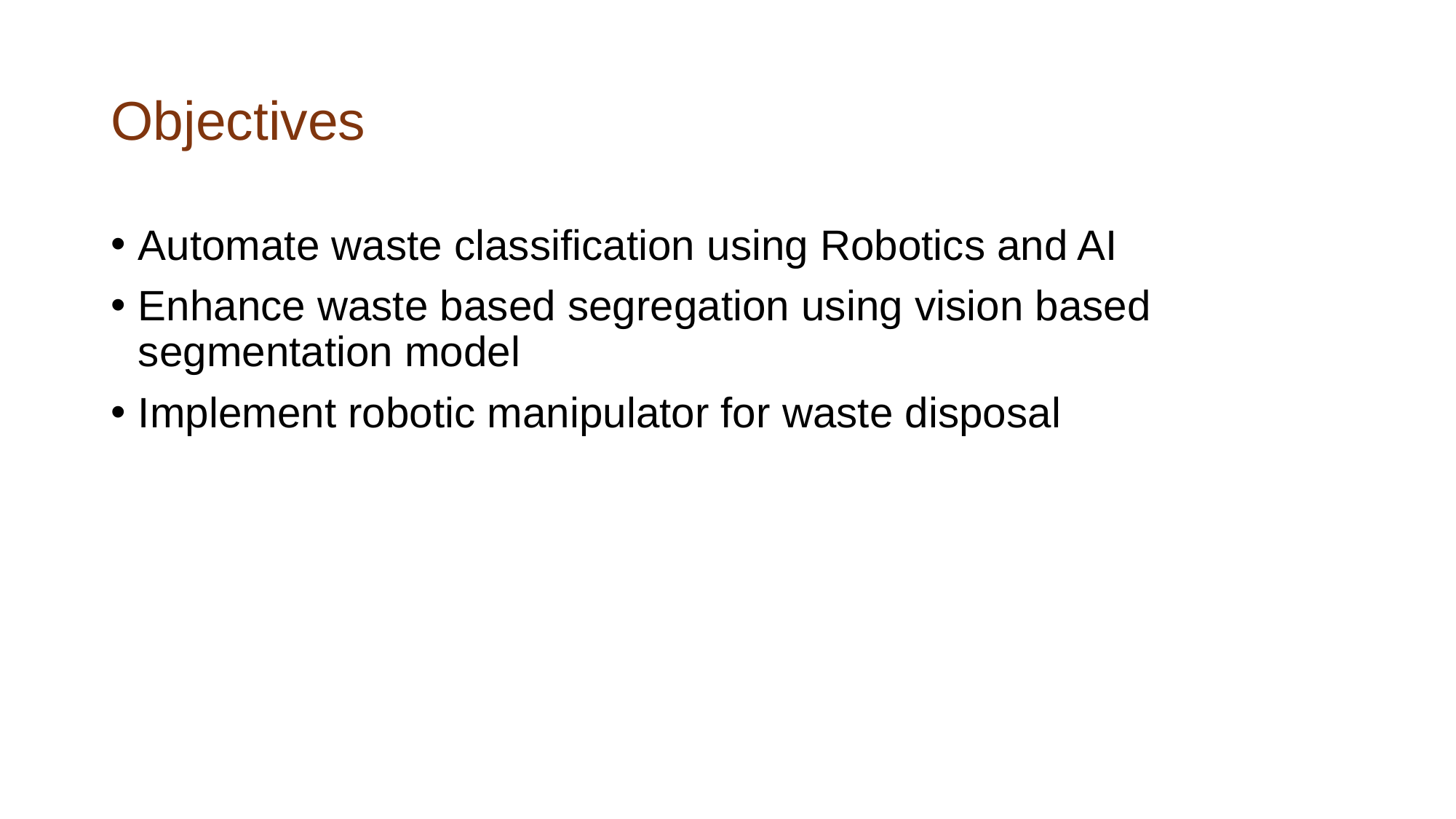

# Objectives
Automate waste classification using Robotics and AI
Enhance waste based segregation using vision based segmentation model
Implement robotic manipulator for waste disposal